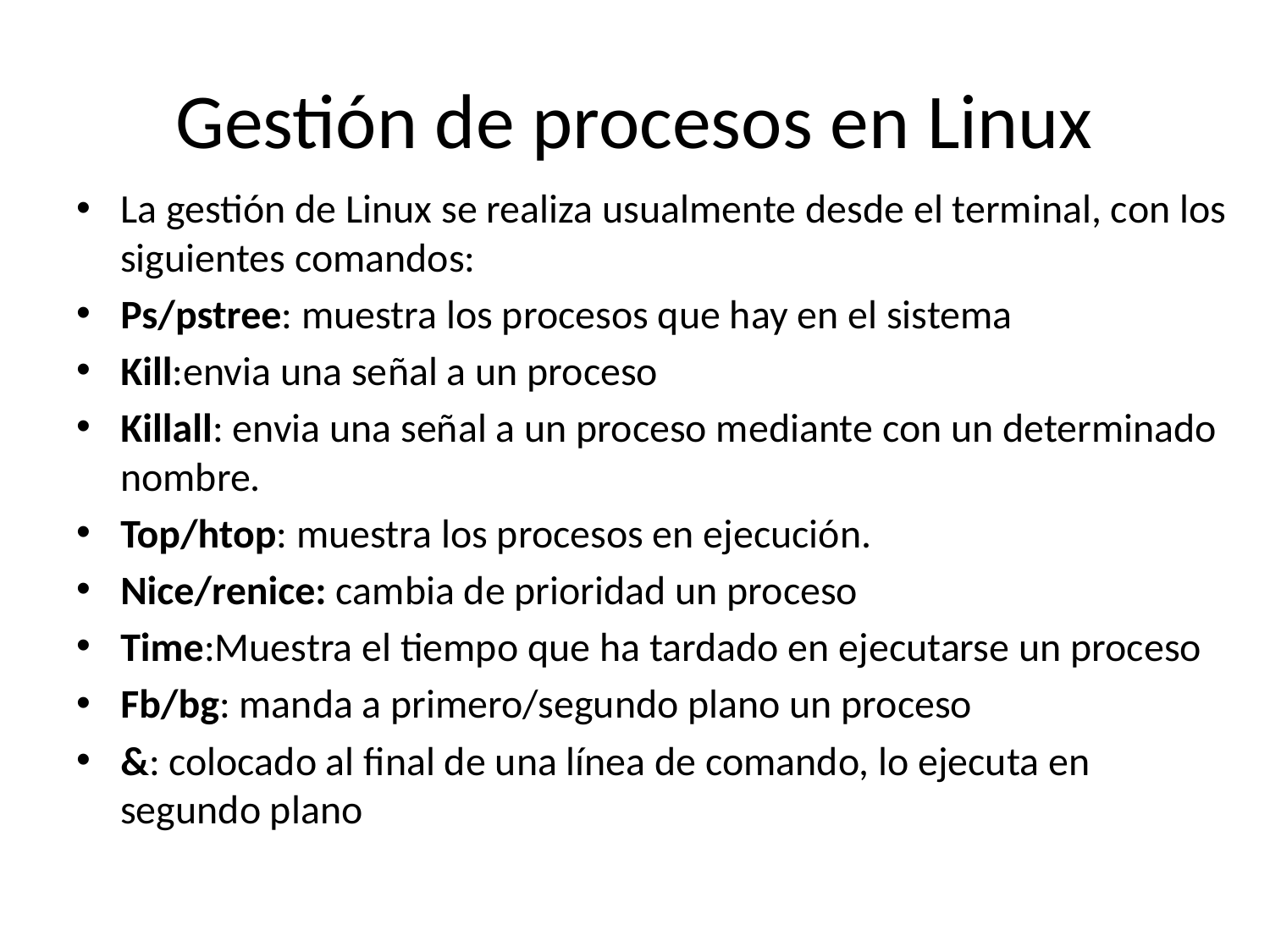

# Gestión de procesos en Linux
La gestión de Linux se realiza usualmente desde el terminal, con los siguientes comandos:
Ps/pstree: muestra los procesos que hay en el sistema
Kill:envia una señal a un proceso
Killall: envia una señal a un proceso mediante con un determinado nombre.
Top/htop: muestra los procesos en ejecución.
Nice/renice: cambia de prioridad un proceso
Time:Muestra el tiempo que ha tardado en ejecutarse un proceso
Fb/bg: manda a primero/segundo plano un proceso
&: colocado al final de una línea de comando, lo ejecuta en segundo plano